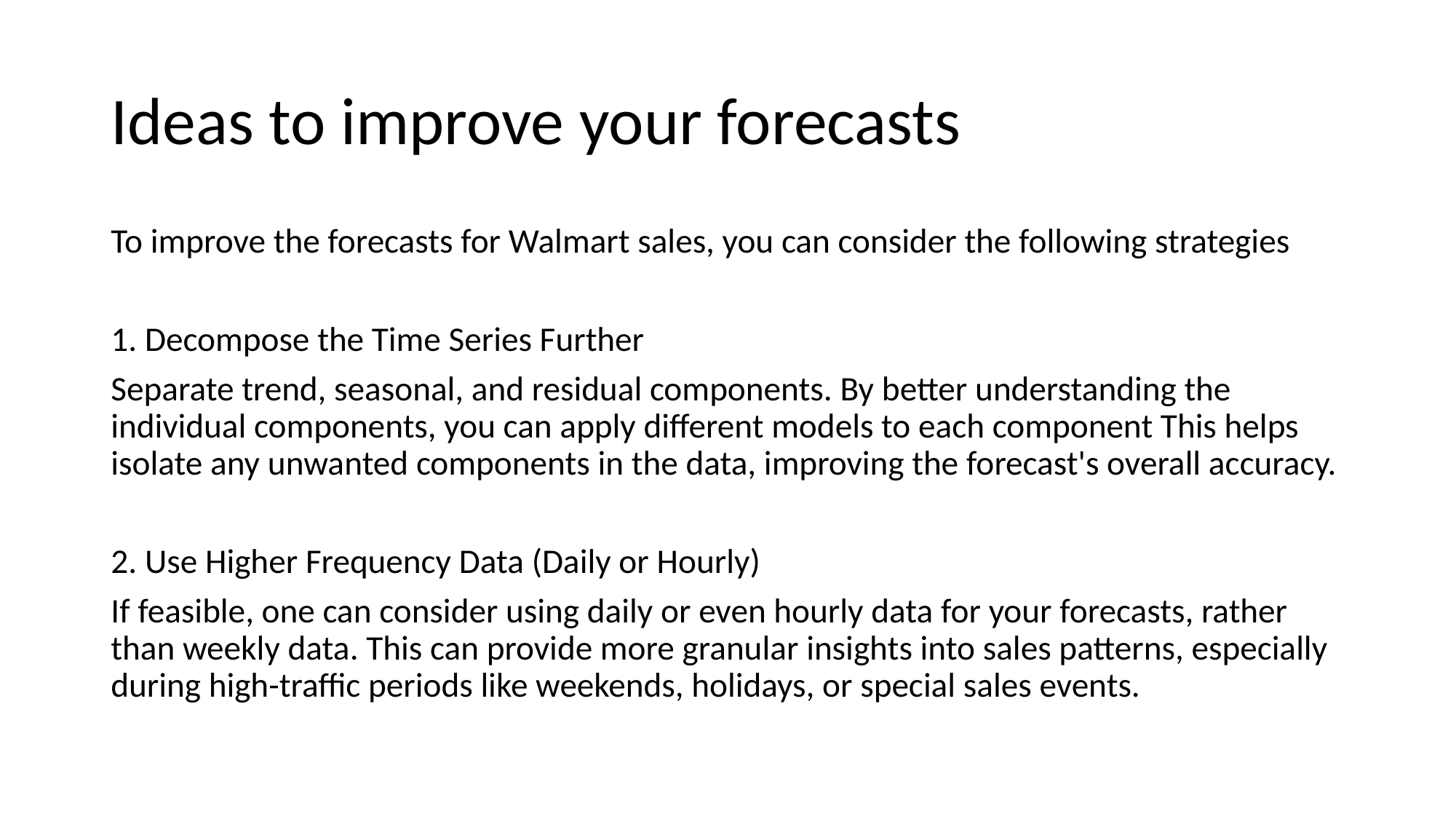

# Ideas to improve your forecasts
To improve the forecasts for Walmart sales, you can consider the following strategies

1. Decompose the Time Series Further
Separate trend, seasonal, and residual components. By better understanding the individual components, you can apply different models to each component This helps isolate any unwanted components in the data, improving the forecast's overall accuracy.

2. Use Higher Frequency Data (Daily or Hourly)
If feasible, one can consider using daily or even hourly data for your forecasts, rather than weekly data. This can provide more granular insights into sales patterns, especially during high-traffic periods like weekends, holidays, or special sales events.